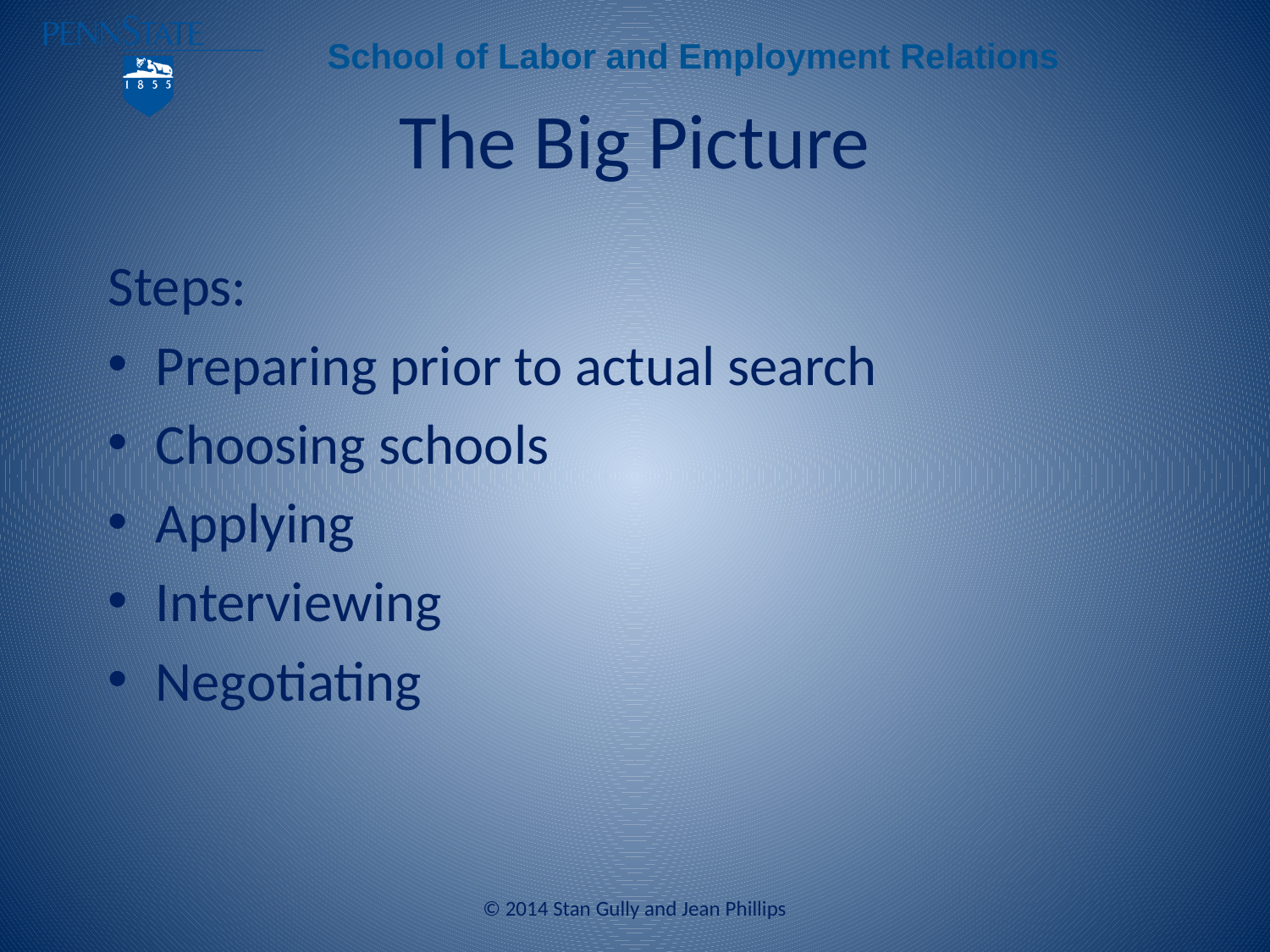

# The Big Picture
Steps:
Preparing prior to actual search
Choosing schools
Applying
Interviewing
Negotiating

© 2014 Stan Gully and Jean Phillips